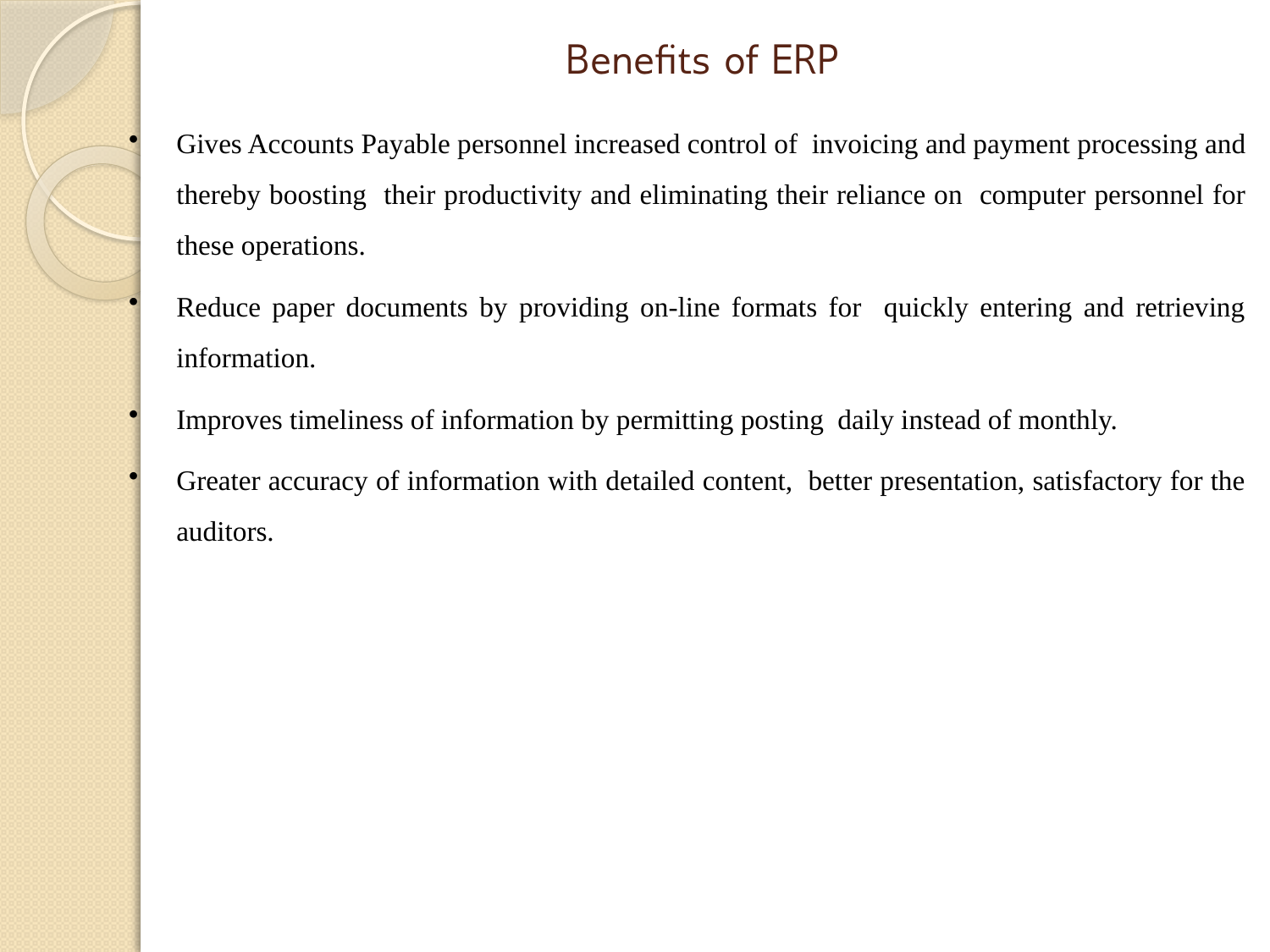

# Benefits of ERP
Gives Accounts Payable personnel increased control of  invoicing and payment processing and thereby boosting  their productivity and eliminating their reliance on  computer personnel for these operations.
Reduce paper documents by providing on-line formats for  quickly entering and retrieving information.
Improves timeliness of information by permitting posting  daily instead of monthly.
Greater accuracy of information with detailed content,  better presentation, satisfactory for the auditors.
66